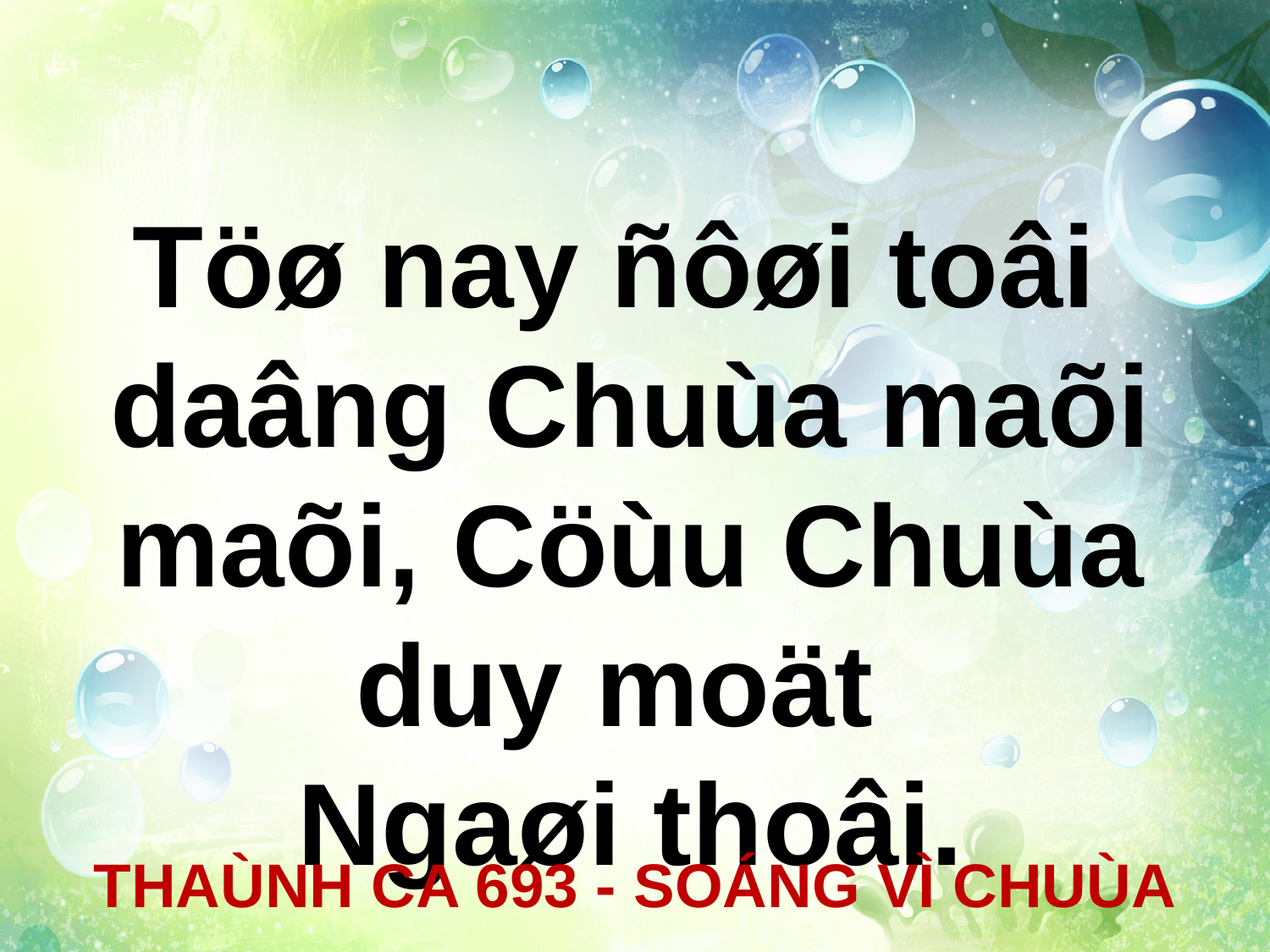

Töø nay ñôøi toâi
daâng Chuùa maõi maõi, Cöùu Chuùa duy moät
Ngaøi thoâi.
THAÙNH CA 693 - SOÁNG VÌ CHUÙA